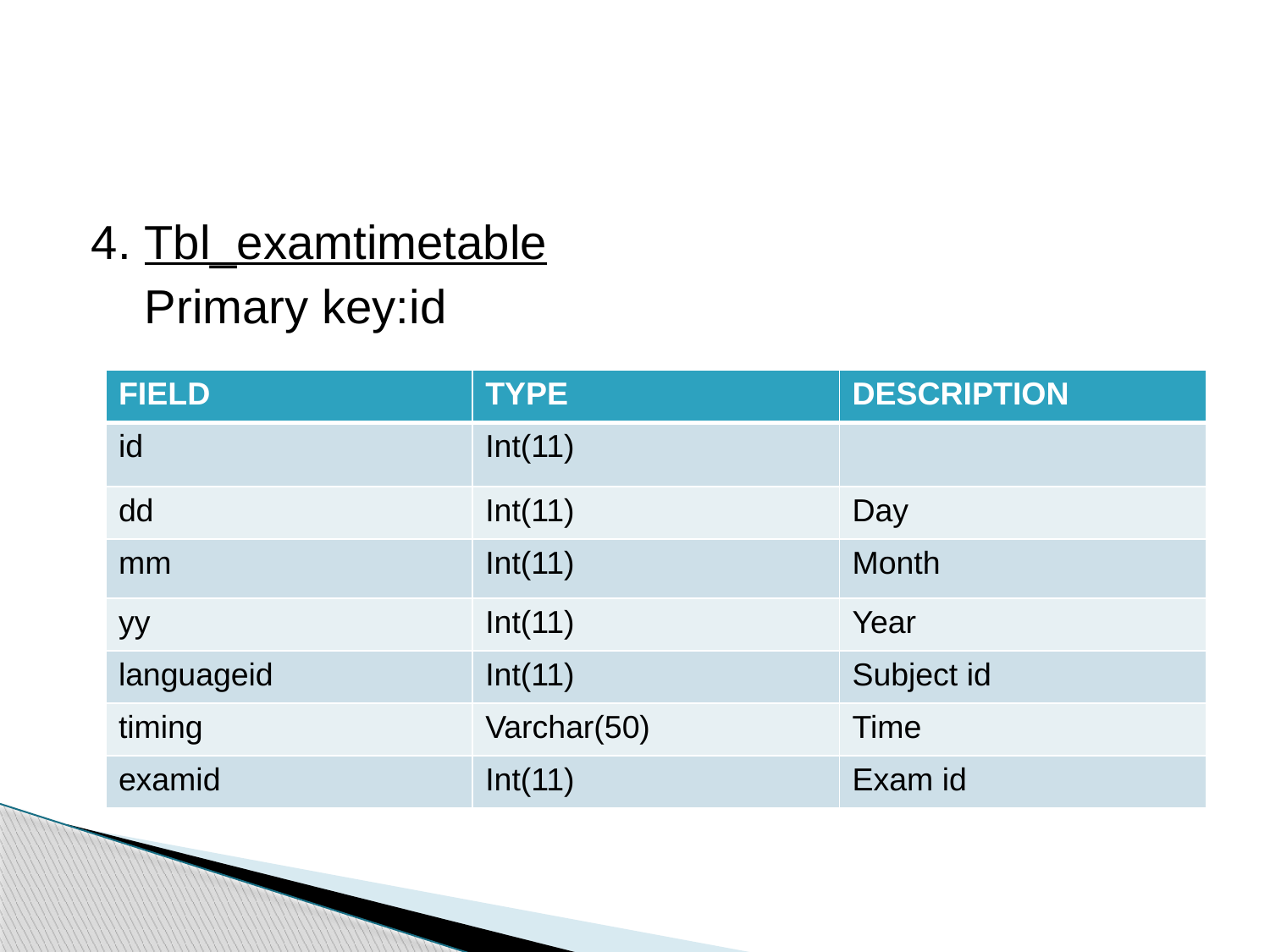

#
4. Tbl_examtimetable
    Primary key:id

| FIELD | TYPE | DESCRIPTION |
| --- | --- | --- |
| id | Int(11) |  |
| dd | Int(11) | Day |
| mm | Int(11) | Month |
| yy | Int(11) | Year |
| languageid | Int(11) | Subject id |
| timing | Varchar(50) | Time |
| examid | Int(11) | Exam id |